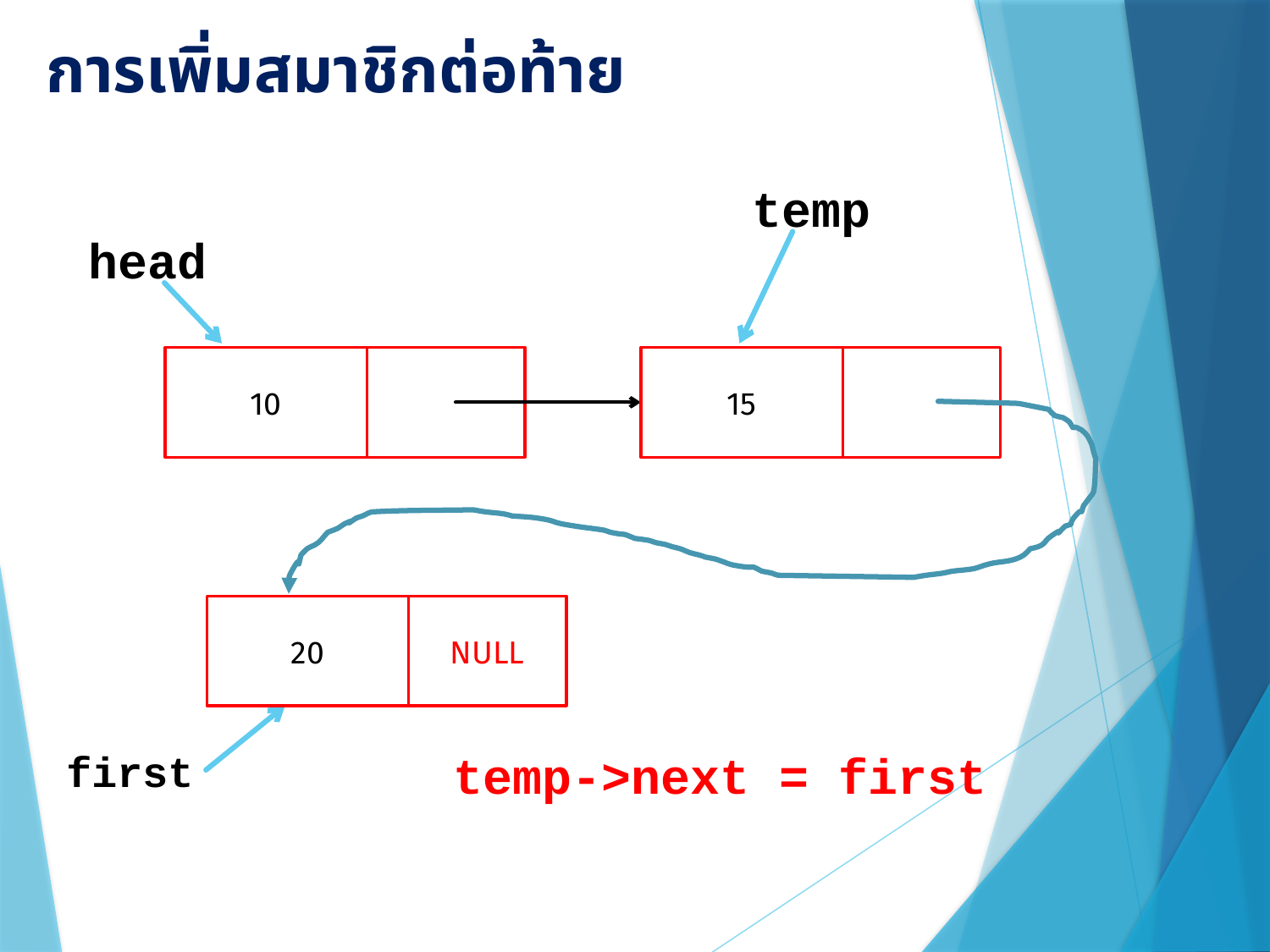

# การเพิ่มสมาชิกต่อท้าย
temp
head
10

15

20
NULL
temp->next = first
first